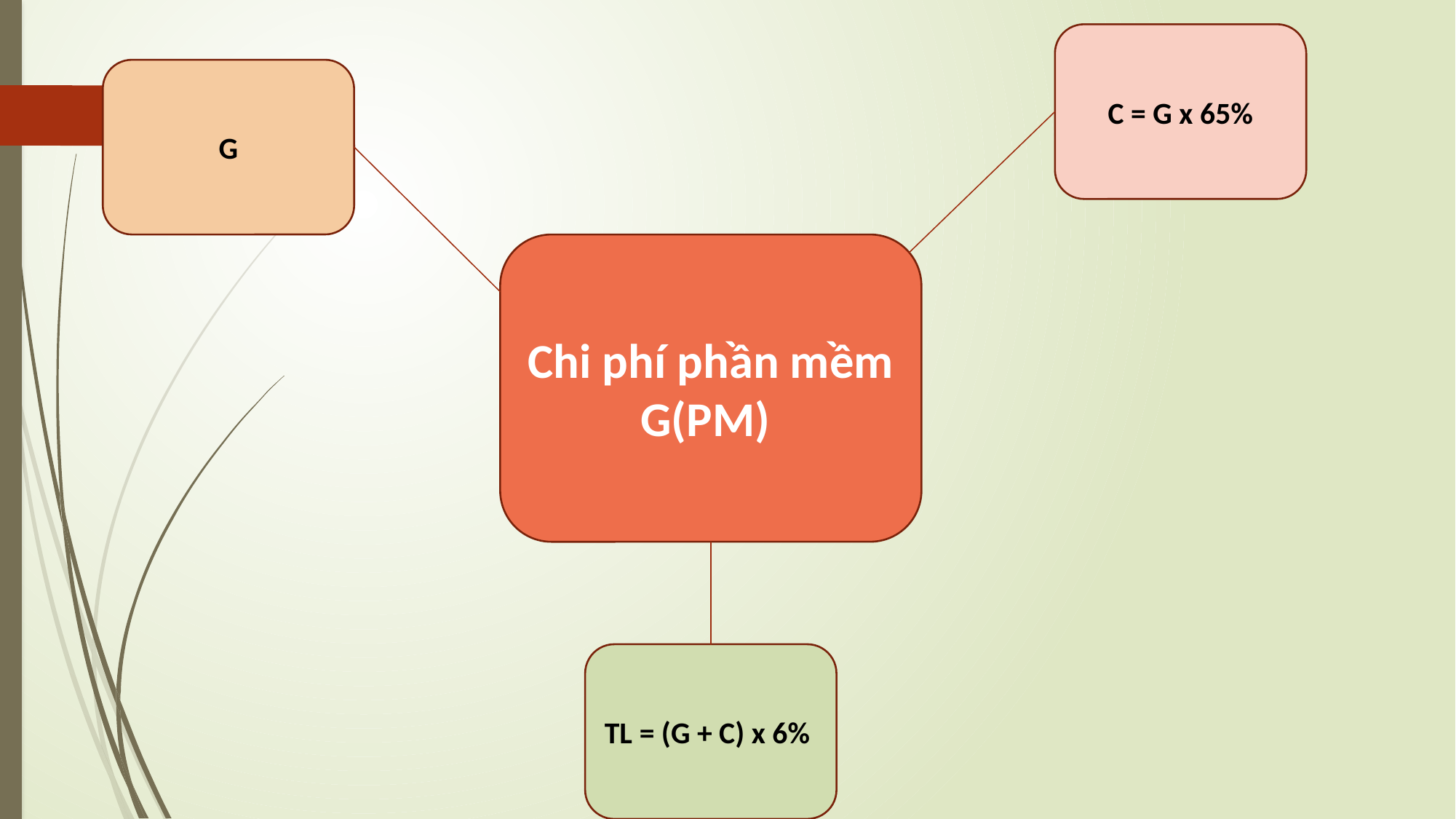

C = G x 65%
G
Chi phí phần mềm
G(PM)
TL = (G + C) x 6%